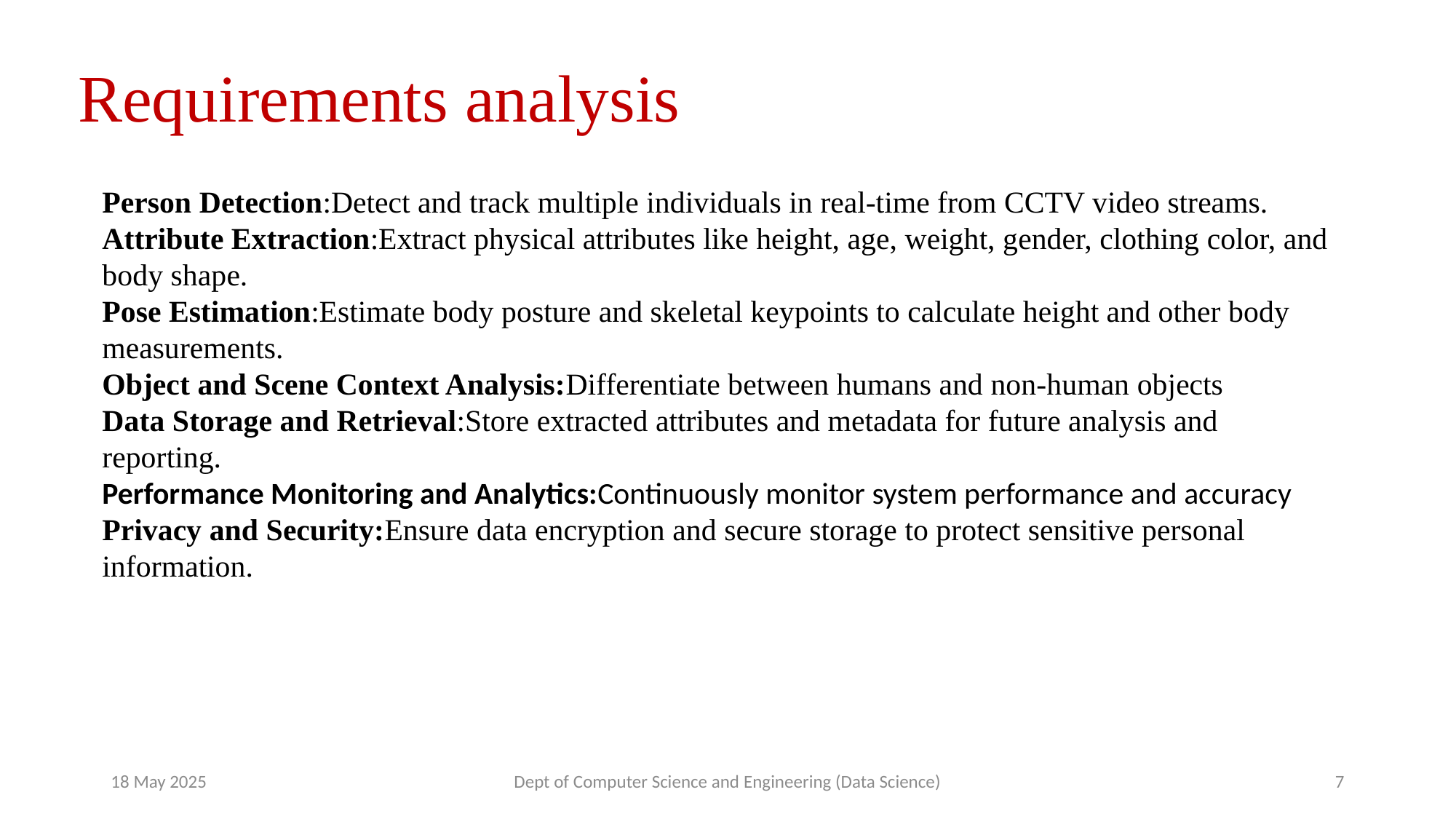

Requirements analysis
Person Detection:Detect and track multiple individuals in real-time from CCTV video streams.
Attribute Extraction:Extract physical attributes like height, age, weight, gender, clothing color, and body shape.
Pose Estimation:Estimate body posture and skeletal keypoints to calculate height and other body measurements.
Object and Scene Context Analysis:Differentiate between humans and non-human objects
Data Storage and Retrieval:Store extracted attributes and metadata for future analysis and reporting.
Performance Monitoring and Analytics:Continuously monitor system performance and accuracy
Privacy and Security:Ensure data encryption and secure storage to protect sensitive personal information.

18 May 2025
Dept of Computer Science and Engineering (Data Science)
7